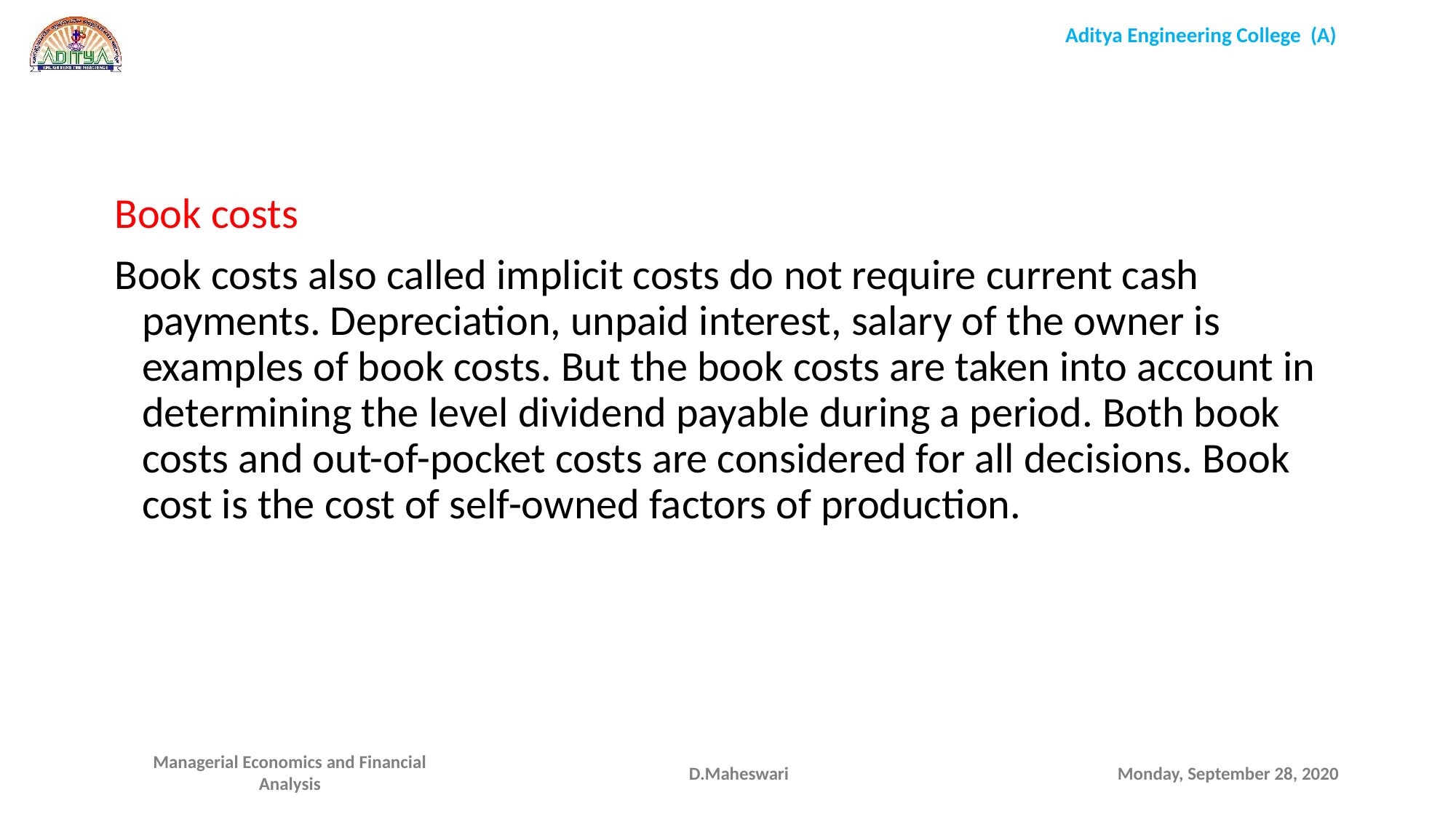

Book costs
Book costs also called implicit costs do not require current cash payments. Depreciation, unpaid interest, salary of the owner is examples of book costs. But the book costs are taken into account in determining the level dividend payable during a period. Both book costs and out-of-pocket costs are considered for all decisions. Book cost is the cost of self-owned factors of production.

D.Maheswari
Monday, September 28, 2020